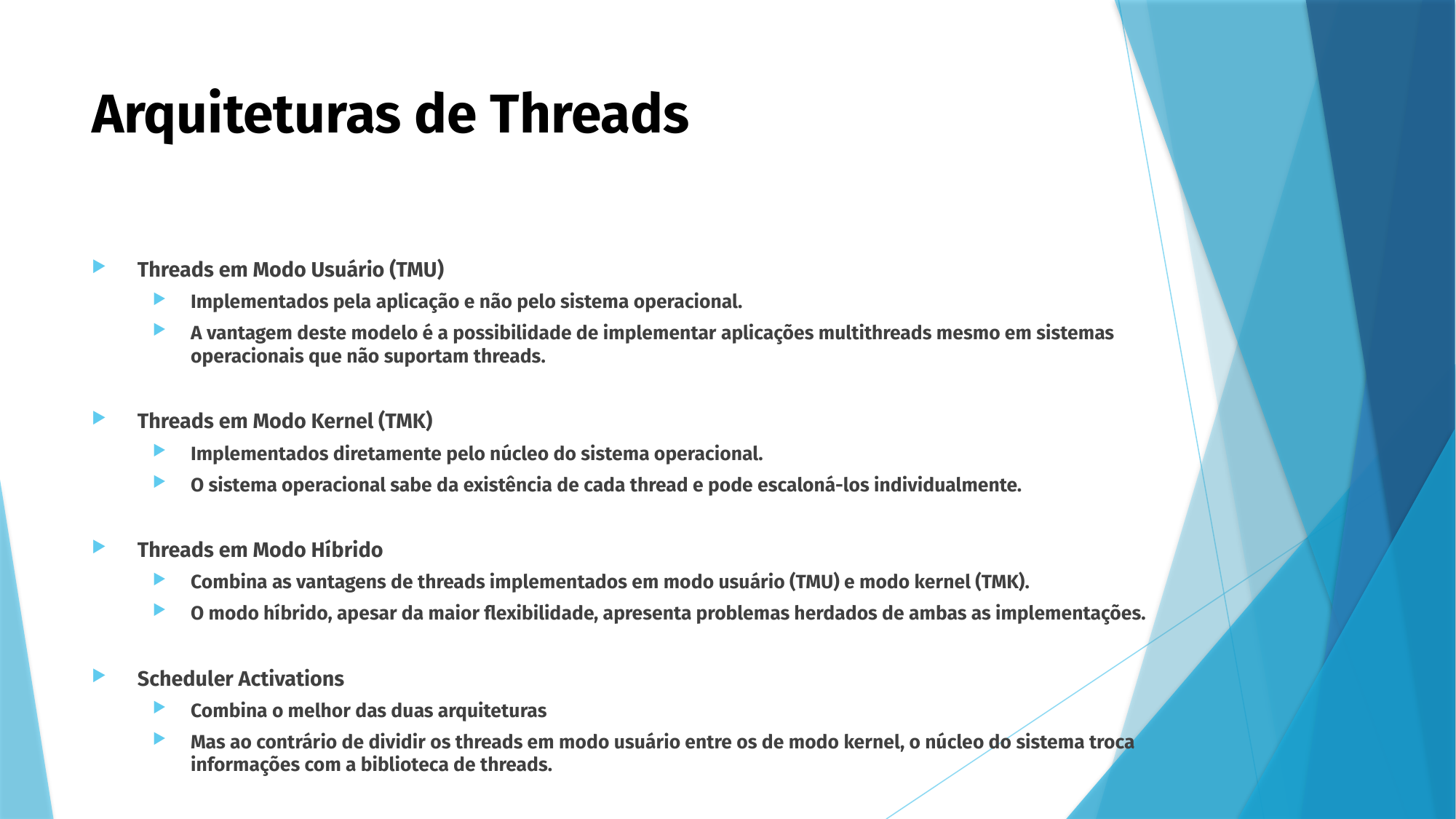

# Arquiteturas de Threads
Threads em Modo Usuário (TMU)
Implementados pela aplicação e não pelo sistema operacional.
A vantagem deste modelo é a possibilidade de implementar aplicações multithreads mesmo em sistemas operacionais que não suportam threads.

Threads em Modo Kernel (TMK)
Implementados diretamente pelo núcleo do sistema operacional.
O sistema operacional sabe da existência de cada thread e pode escaloná-los individualmente.

Threads em Modo Híbrido
Combina as vantagens de threads implementados em modo usuário (TMU) e modo kernel (TMK).
O modo híbrido, apesar da maior flexibilidade, apresenta problemas herdados de ambas as implementações.

Scheduler Activations
Combina o melhor das duas arquiteturas
Mas ao contrário de dividir os threads em modo usuário entre os de modo kernel, o núcleo do sistema troca informações com a biblioteca de threads.